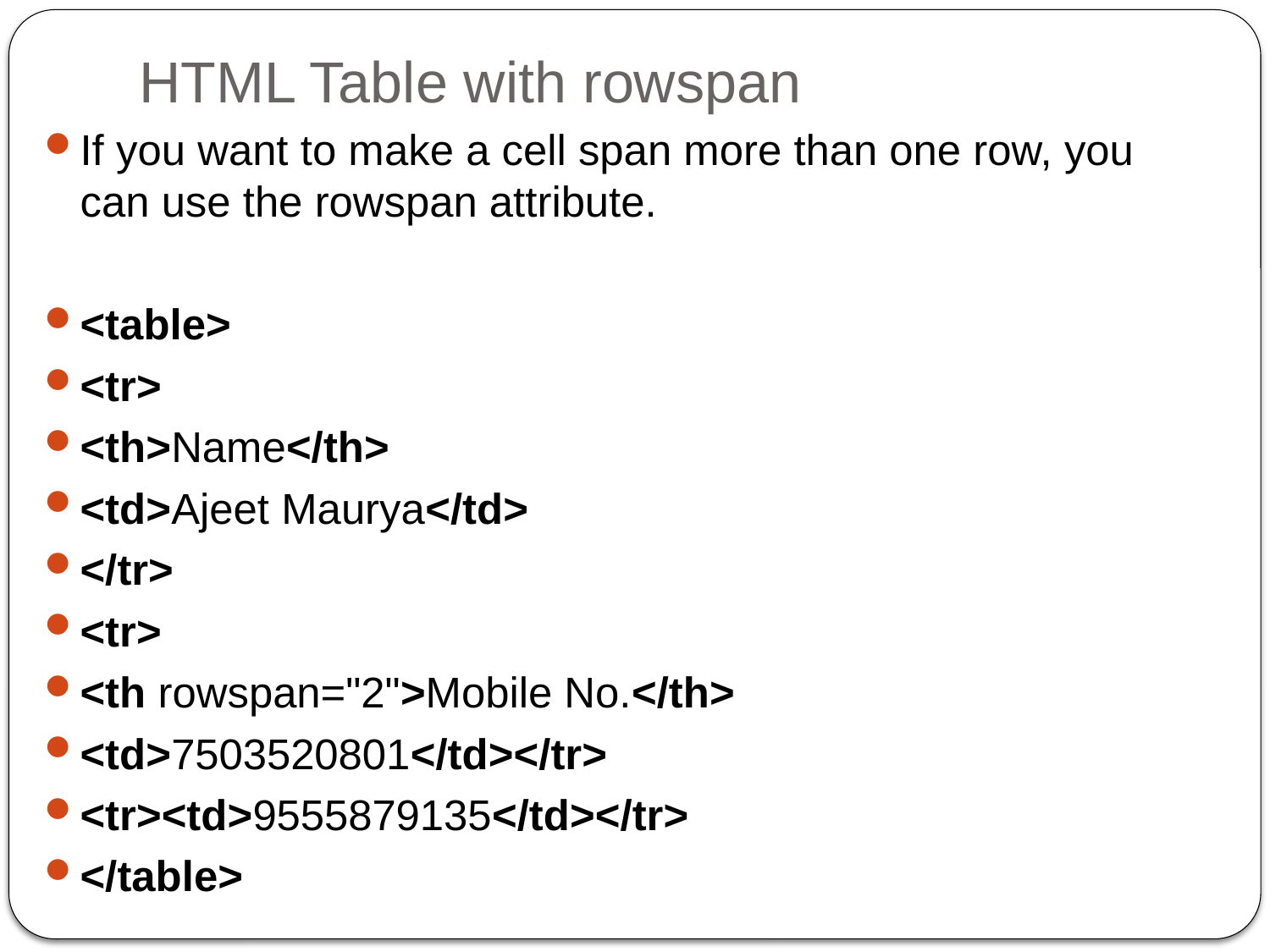

# HTML Table with rowspan
If you want to make a cell span more than one row, you can use the rowspan attribute.

<table>
<tr>
<th>Name</th>
<td>Ajeet Maurya</td>
</tr>
<tr>
<th rowspan="2">Mobile No.</th>
<td>7503520801</td></tr>
<tr><td>9555879135</td></tr>
</table>